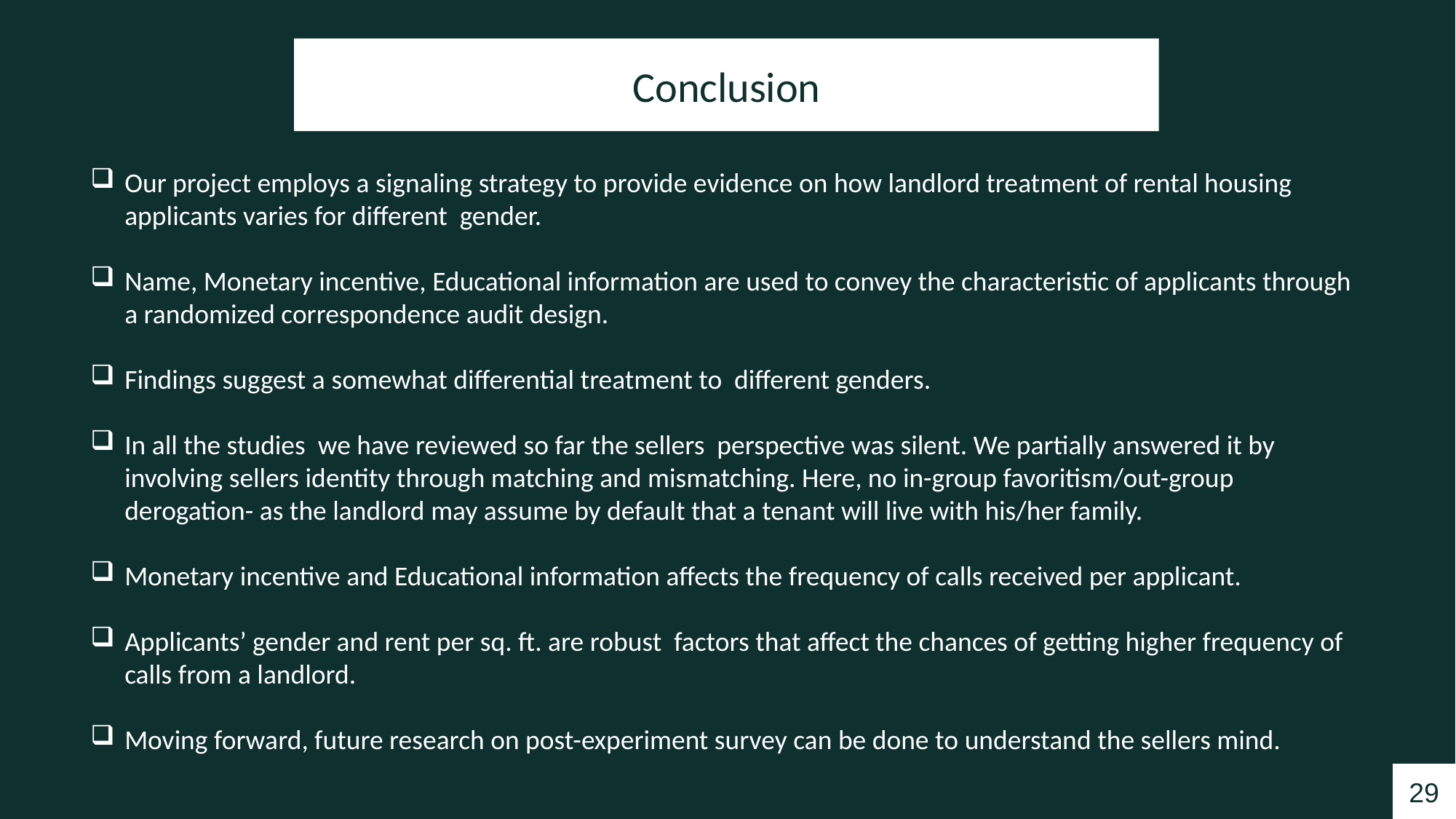

Conclusion
Our project employs a signaling strategy to provide evidence on how landlord treatment of rental housing applicants varies for different  gender.

Name, Monetary incentive, Educational information are used to convey the characteristic of applicants through a randomized correspondence audit design.

Findings suggest a somewhat differential treatment to  different genders.

In all the studies  we have reviewed so far the sellers  perspective was silent. We partially answered it by involving sellers identity through matching and mismatching. Here, no in-group favoritism/out-group derogation- as the landlord may assume by default that a tenant will live with his/her family.

Monetary incentive and Educational information affects the frequency of calls received per applicant.

Applicants’ gender and rent per sq. ft. are robust  factors that affect the chances of getting higher frequency of calls from a landlord.

Moving forward, future research on post-experiment survey can be done to understand the sellers mind.
29